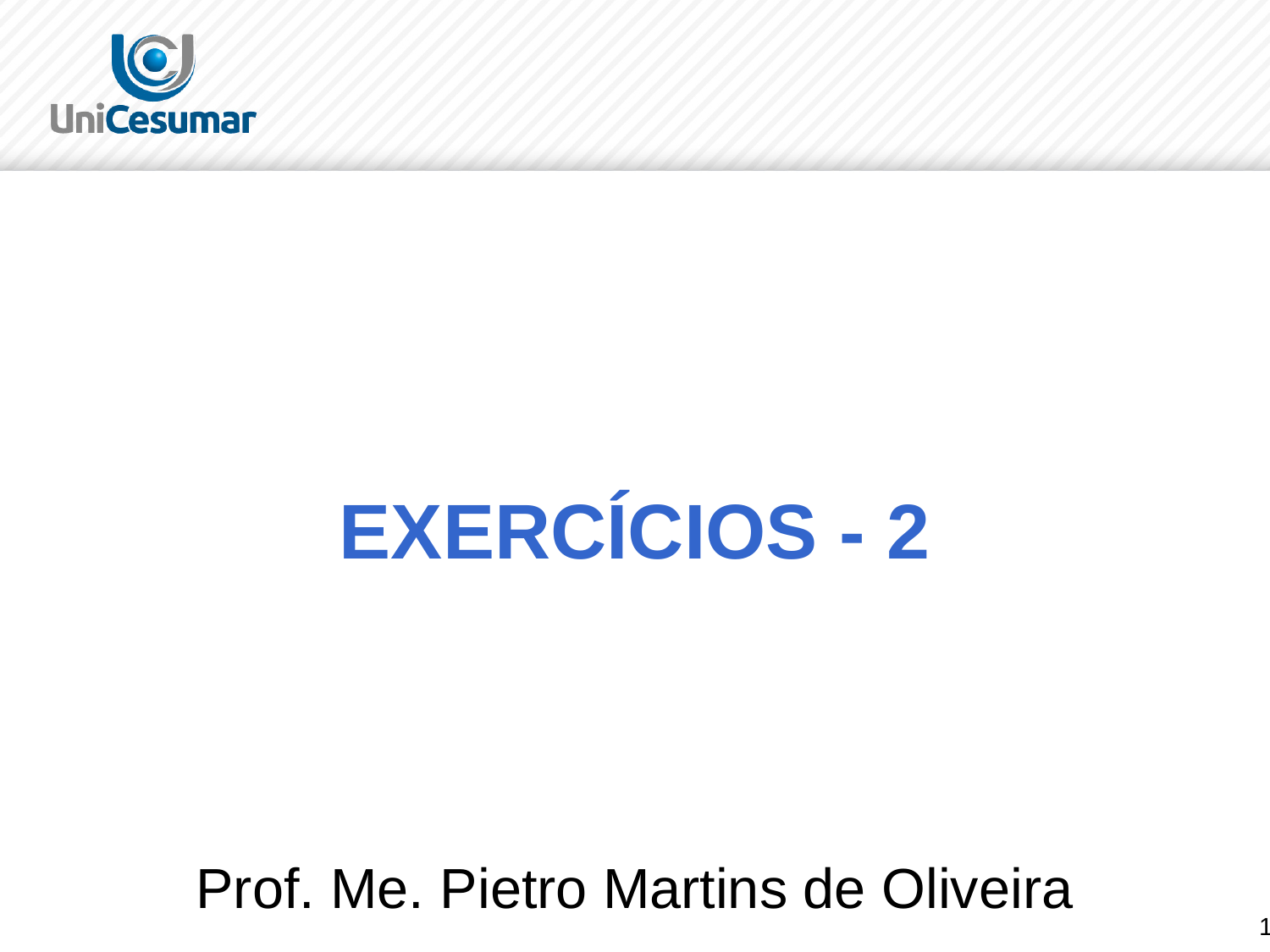

# EXERCÍCIOS - 2
Prof. Me. Pietro Martins de Oliveira